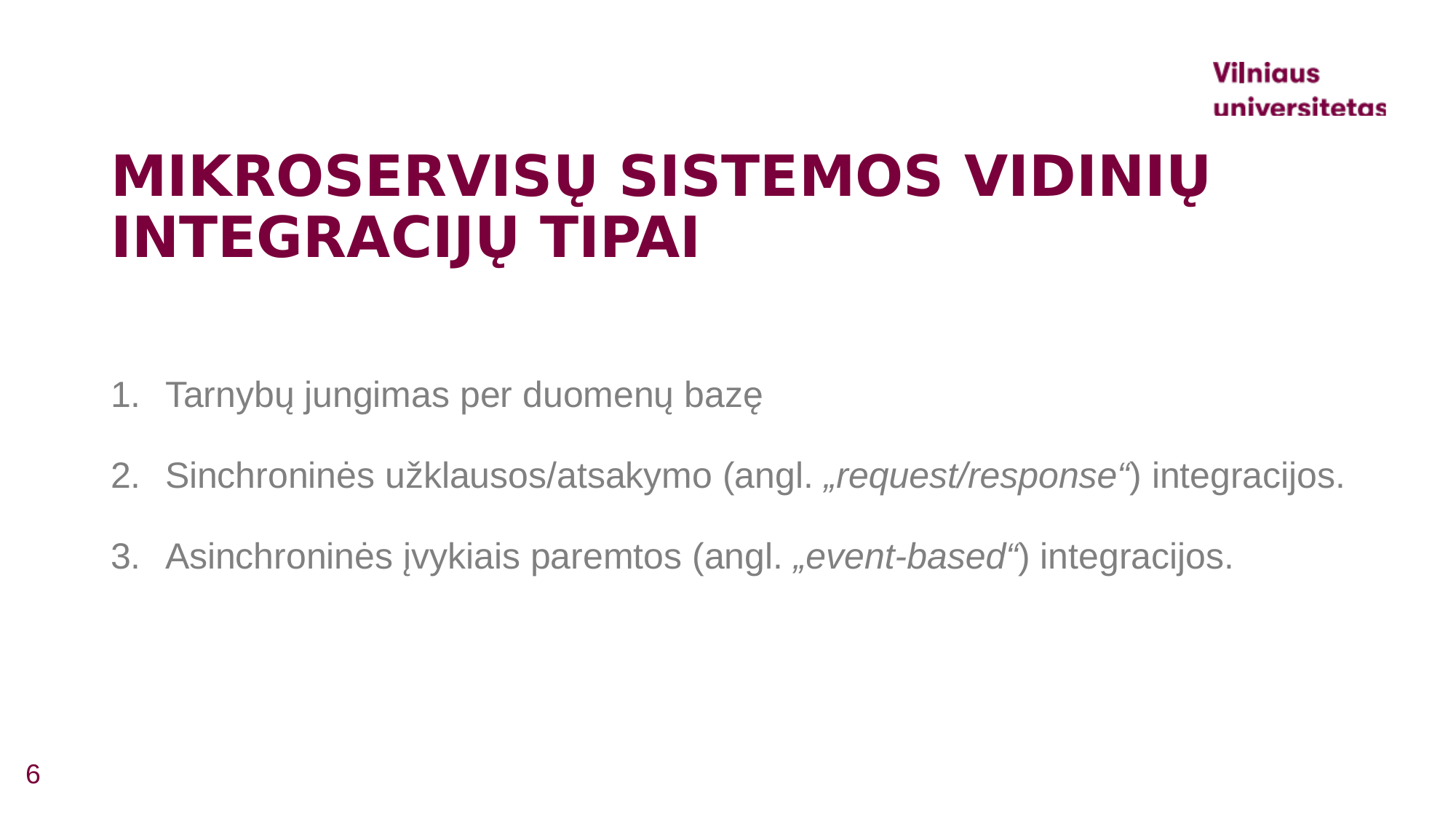

# MIKROSERVISŲ SISTEMOS VIDINIŲ INTEGRACIJŲ TIPAI
Tarnybų jungimas per duomenų bazę
Sinchroninės užklausos/atsakymo (angl. „request/response“) integracijos.
Asinchroninės įvykiais paremtos (angl. „event-based“) integracijos.

6